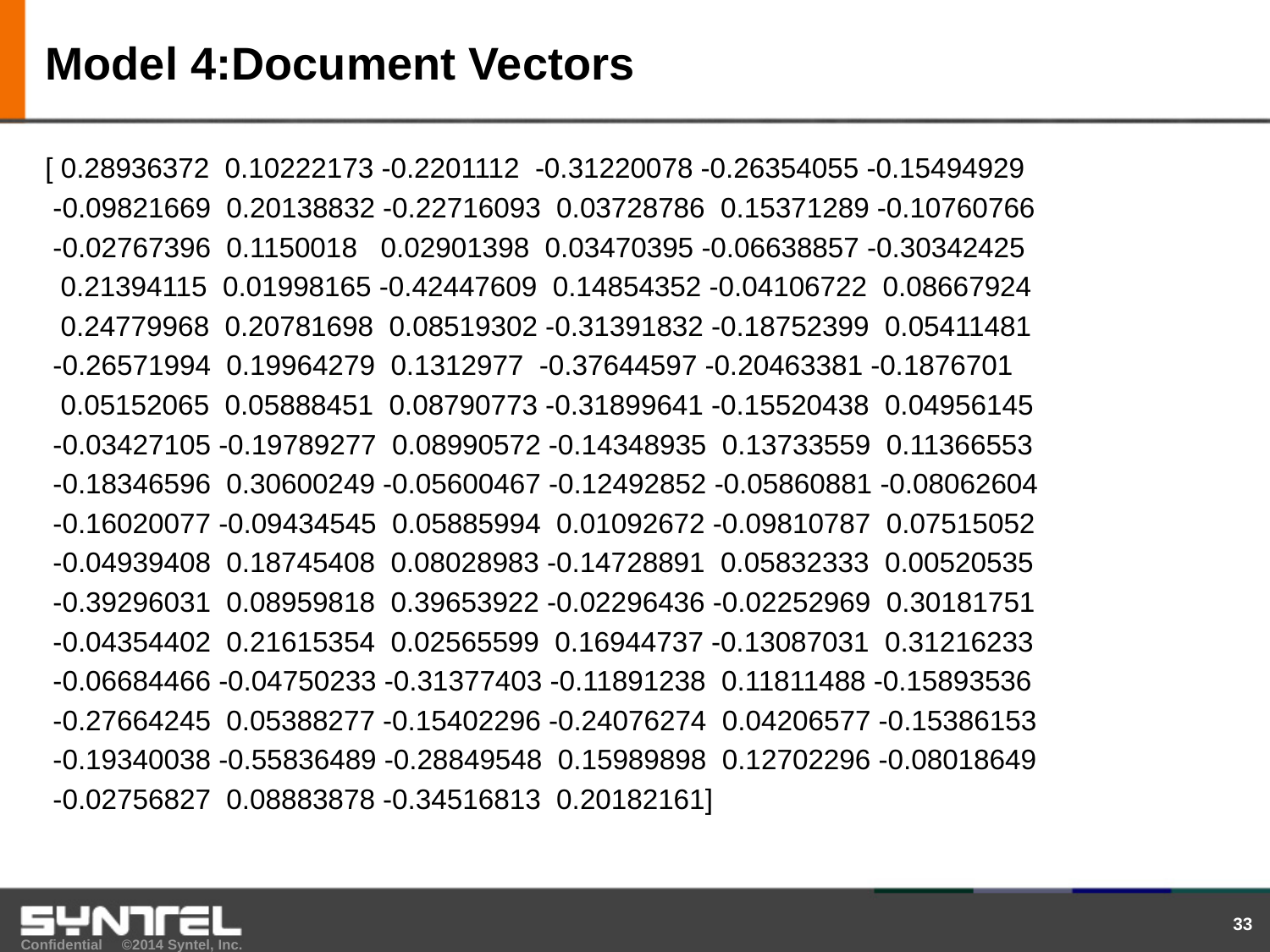

# Model 4:Document Vectors
[ 0.28936372  0.10222173 -0.2201112  -0.31220078 -0.26354055 -0.15494929
 -0.09821669  0.20138832 -0.22716093  0.03728786  0.15371289 -0.10760766
 -0.02767396  0.1150018   0.02901398  0.03470395 -0.06638857 -0.30342425
  0.21394115  0.01998165 -0.42447609  0.14854352 -0.04106722  0.08667924
  0.24779968  0.20781698  0.08519302 -0.31391832 -0.18752399  0.05411481
 -0.26571994  0.19964279  0.1312977  -0.37644597 -0.20463381 -0.1876701
  0.05152065  0.05888451  0.08790773 -0.31899641 -0.15520438  0.04956145
 -0.03427105 -0.19789277  0.08990572 -0.14348935  0.13733559  0.11366553
 -0.18346596  0.30600249 -0.05600467 -0.12492852 -0.05860881 -0.08062604
 -0.16020077 -0.09434545  0.05885994  0.01092672 -0.09810787  0.07515052
 -0.04939408  0.18745408  0.08028983 -0.14728891  0.05832333  0.00520535
 -0.39296031  0.08959818  0.39653922 -0.02296436 -0.02252969  0.30181751
 -0.04354402  0.21615354  0.02565599  0.16944737 -0.13087031  0.31216233
 -0.06684466 -0.04750233 -0.31377403 -0.11891238  0.11811488 -0.15893536
 -0.27664245  0.05388277 -0.15402296 -0.24076274  0.04206577 -0.15386153
 -0.19340038 -0.55836489 -0.28849548  0.15989898  0.12702296 -0.08018649
 -0.02756827  0.08883878 -0.34516813  0.20182161]

33